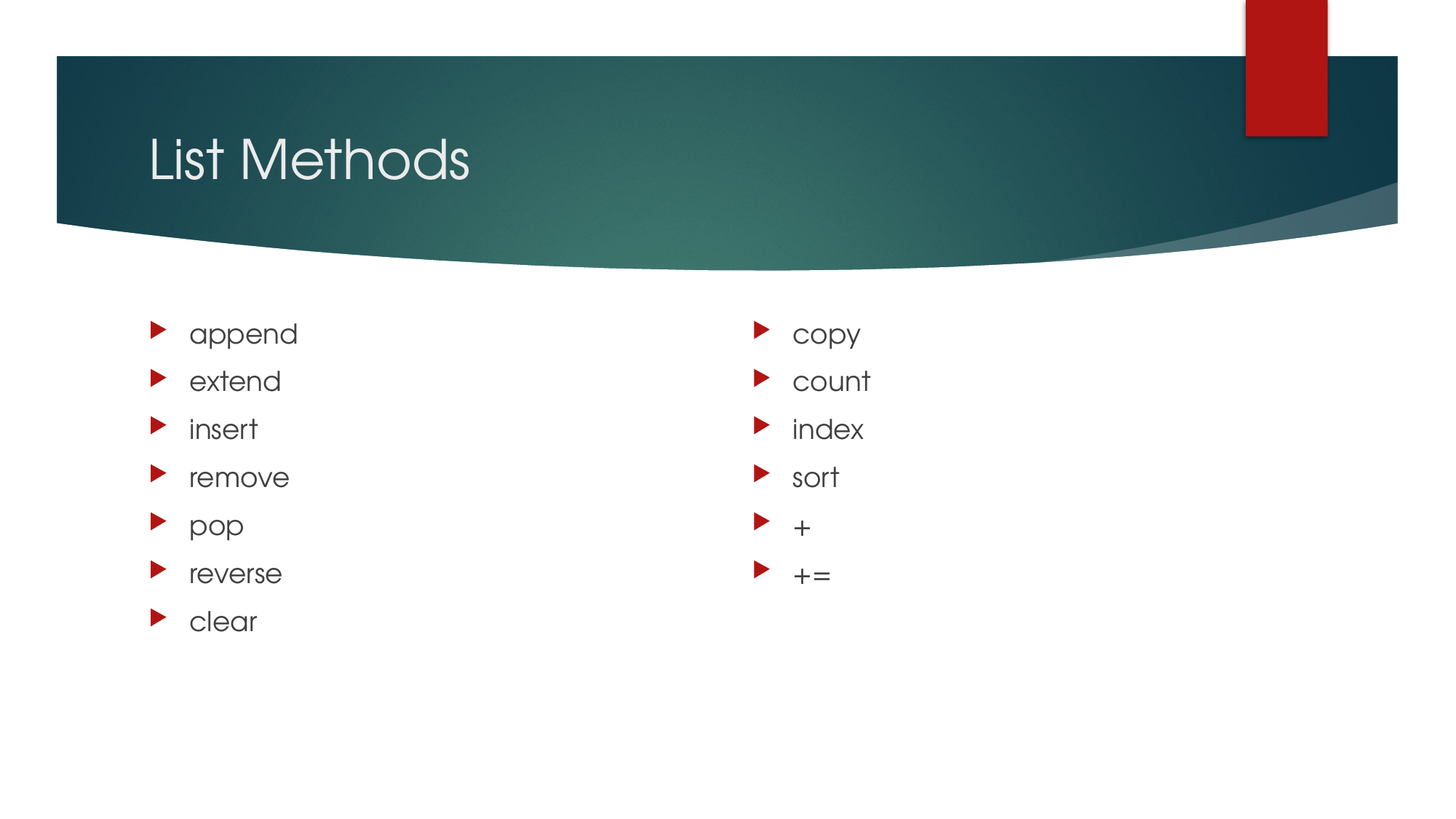

# List Methods
append
extend
insert
remove
pop
reverse
clear

copy
count
index
sort
+
+=